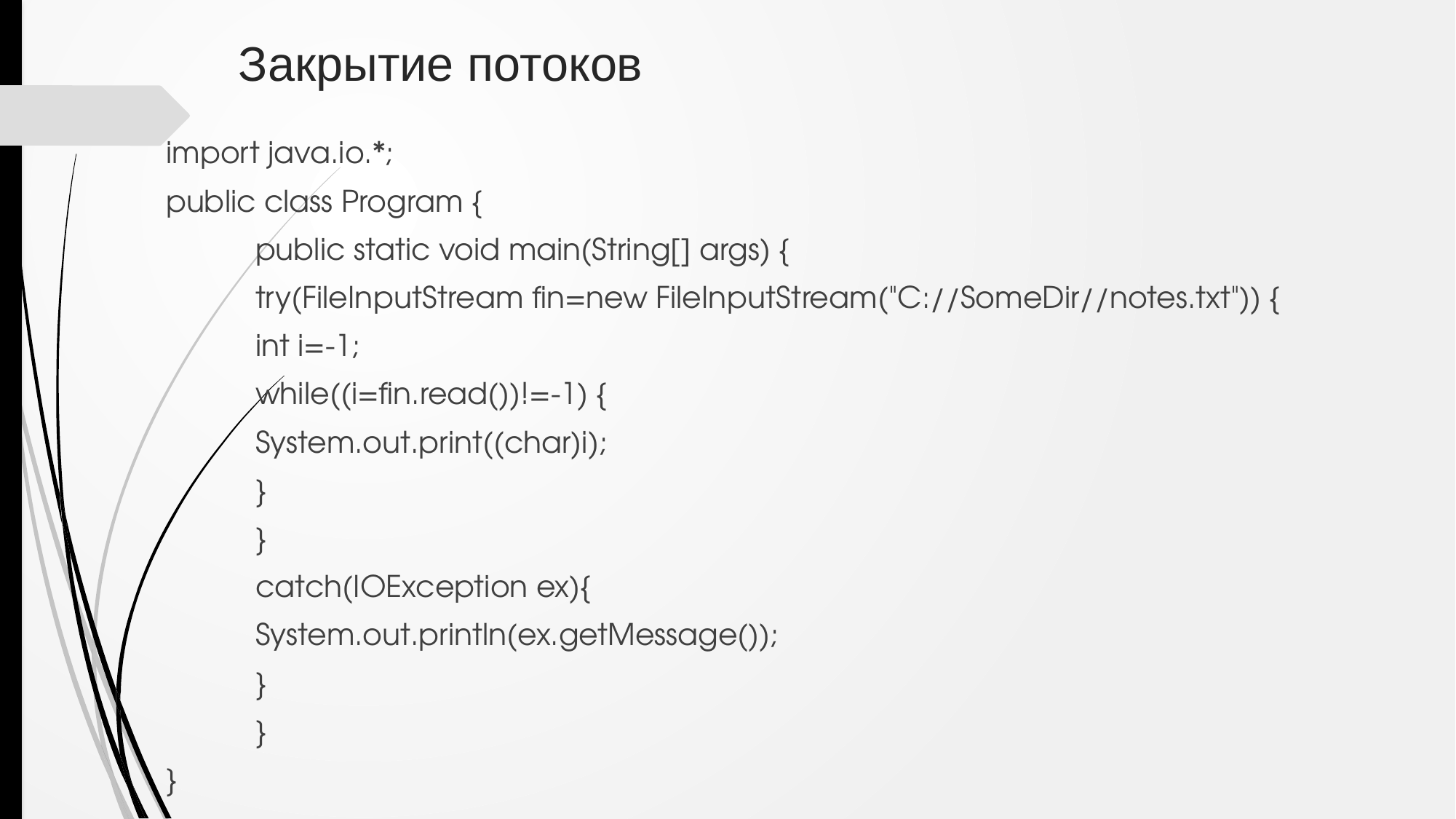

# Закрытие потоков
import java.io.*;
public class Program {
	public static void main(String[] args) {
		try(FileInputStream fin=new FileInputStream("C://SomeDir//notes.txt")) {
			int i=-1;
			while((i=fin.read())!=-1) {
				System.out.print((char)i);
			}
		}
		catch(IOException ex){
			System.out.println(ex.getMessage());
		}
	}
}